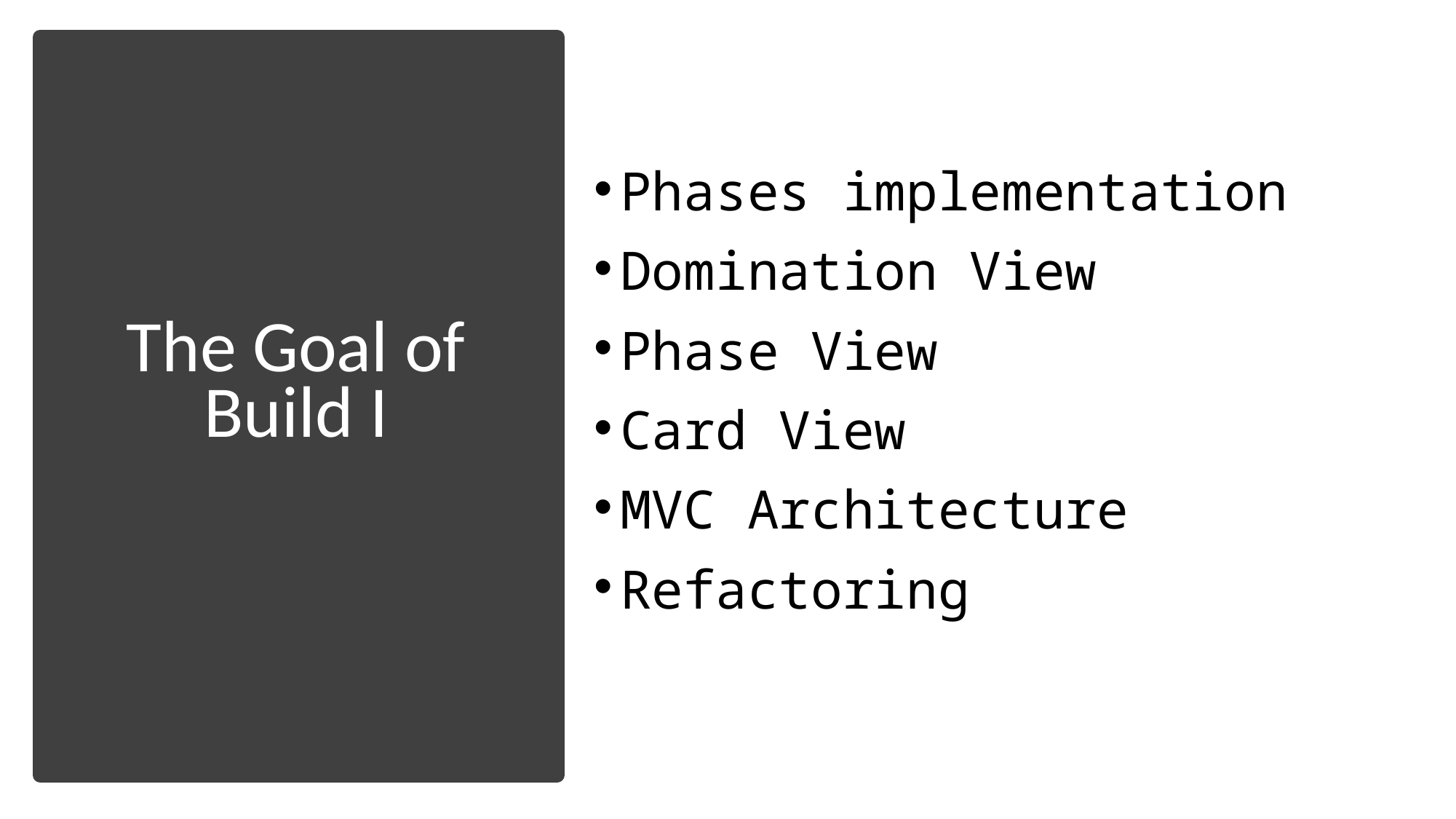

The Goal of Build I
Phases implementation
Domination View
Phase View
Card View
MVC Architecture
Refactoring